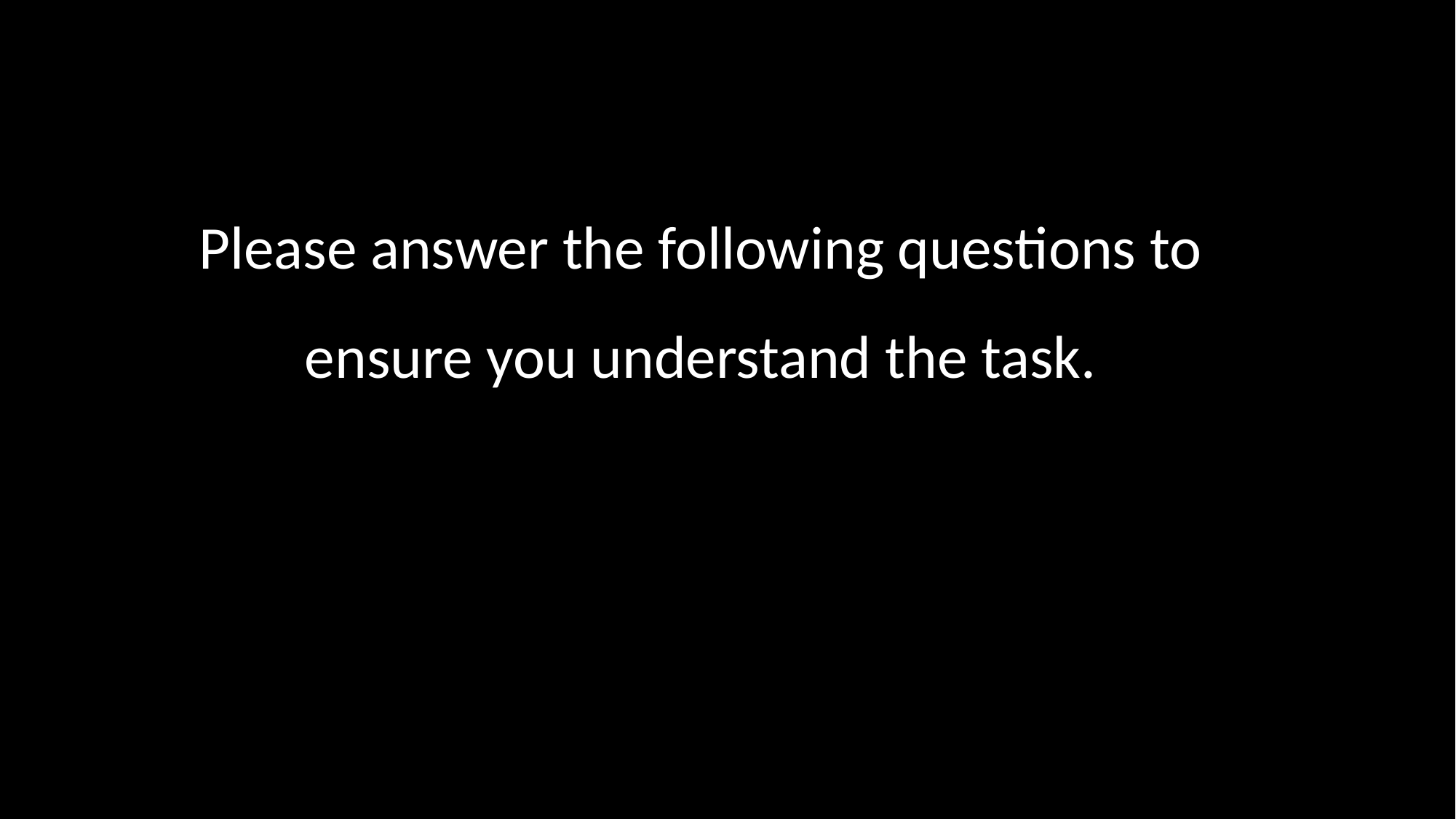

Please answer the following questions to ensure you understand the task.